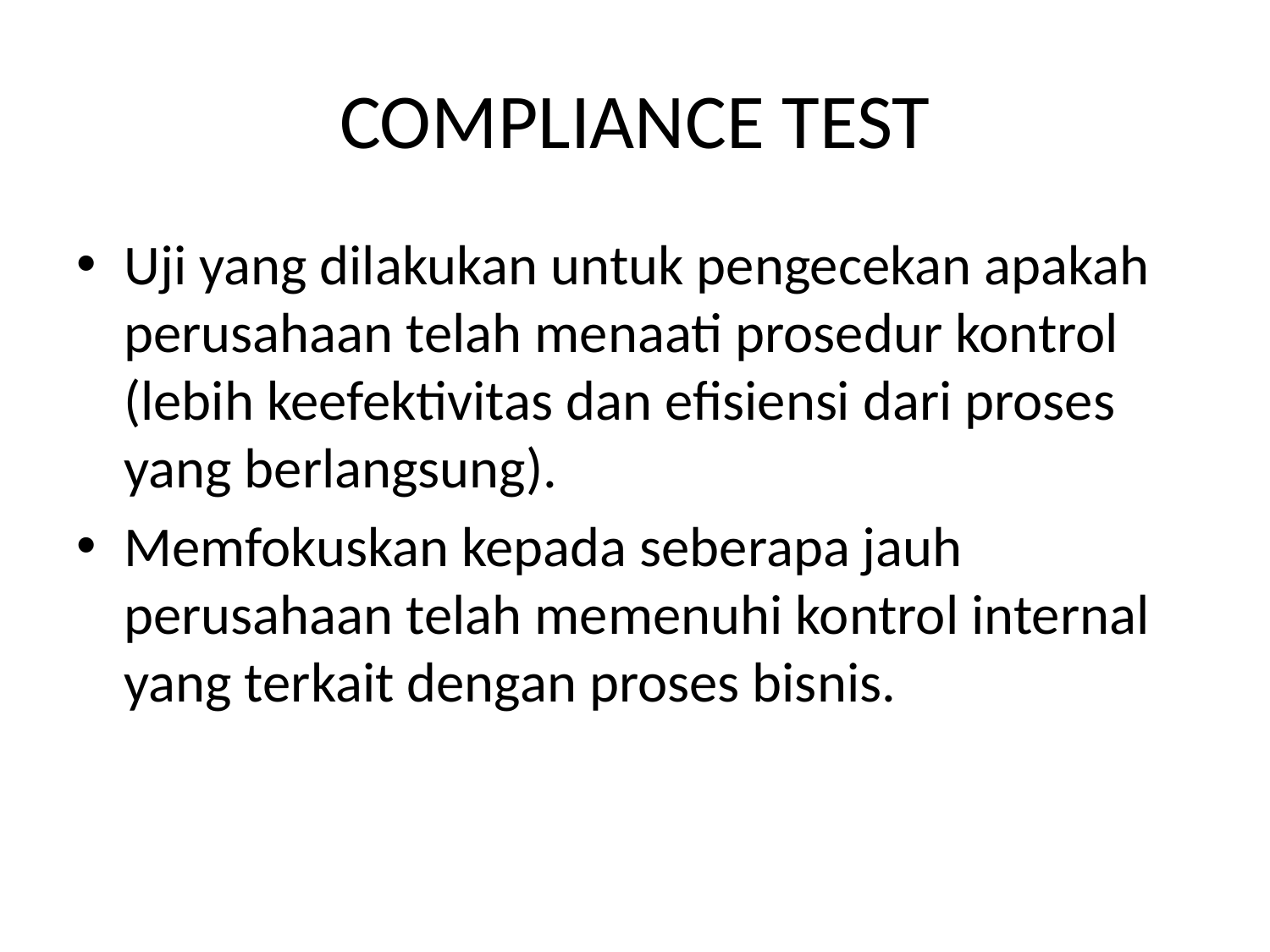

# COMPLIANCE TEST
Uji yang dilakukan untuk pengecekan apakah perusahaan telah menaati prosedur kontrol (lebih keefektivitas dan efisiensi dari proses yang berlangsung).
Memfokuskan kepada seberapa jauh perusahaan telah memenuhi kontrol internal yang terkait dengan proses bisnis.